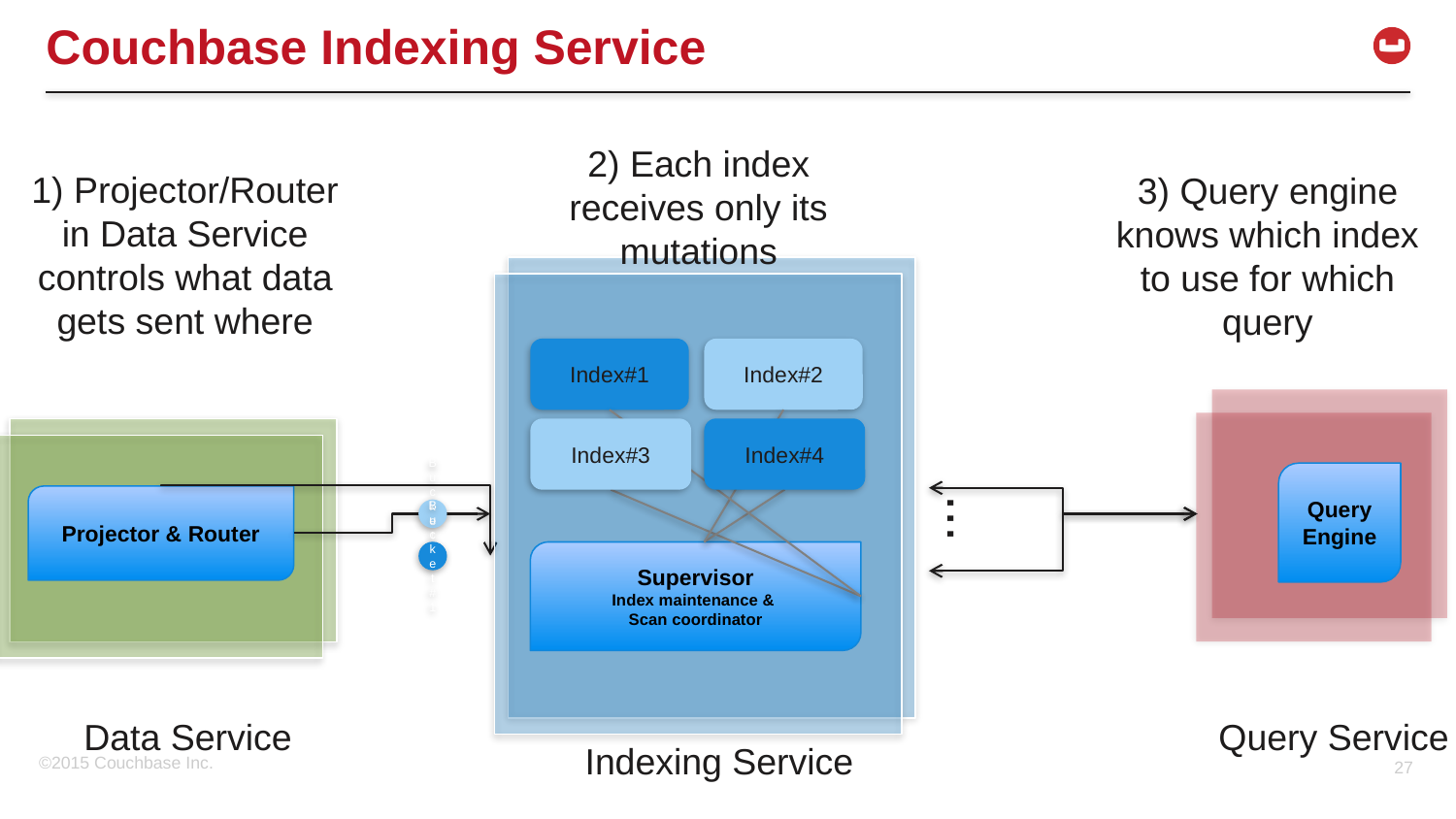

# Couchbase Indexing Service
2) Each index receives only its mutations
1) Projector/Router in Data Service controls what data gets sent where
3) Query engine knows which index to use for which query

Index#1
Index#2

Index#3
Index#4

Query Engine
...
Projector & Router
Bucket#2
Bucket#1
Supervisor
Index maintenance &
Scan coordinator
Data Service
Query Service
Indexing Service